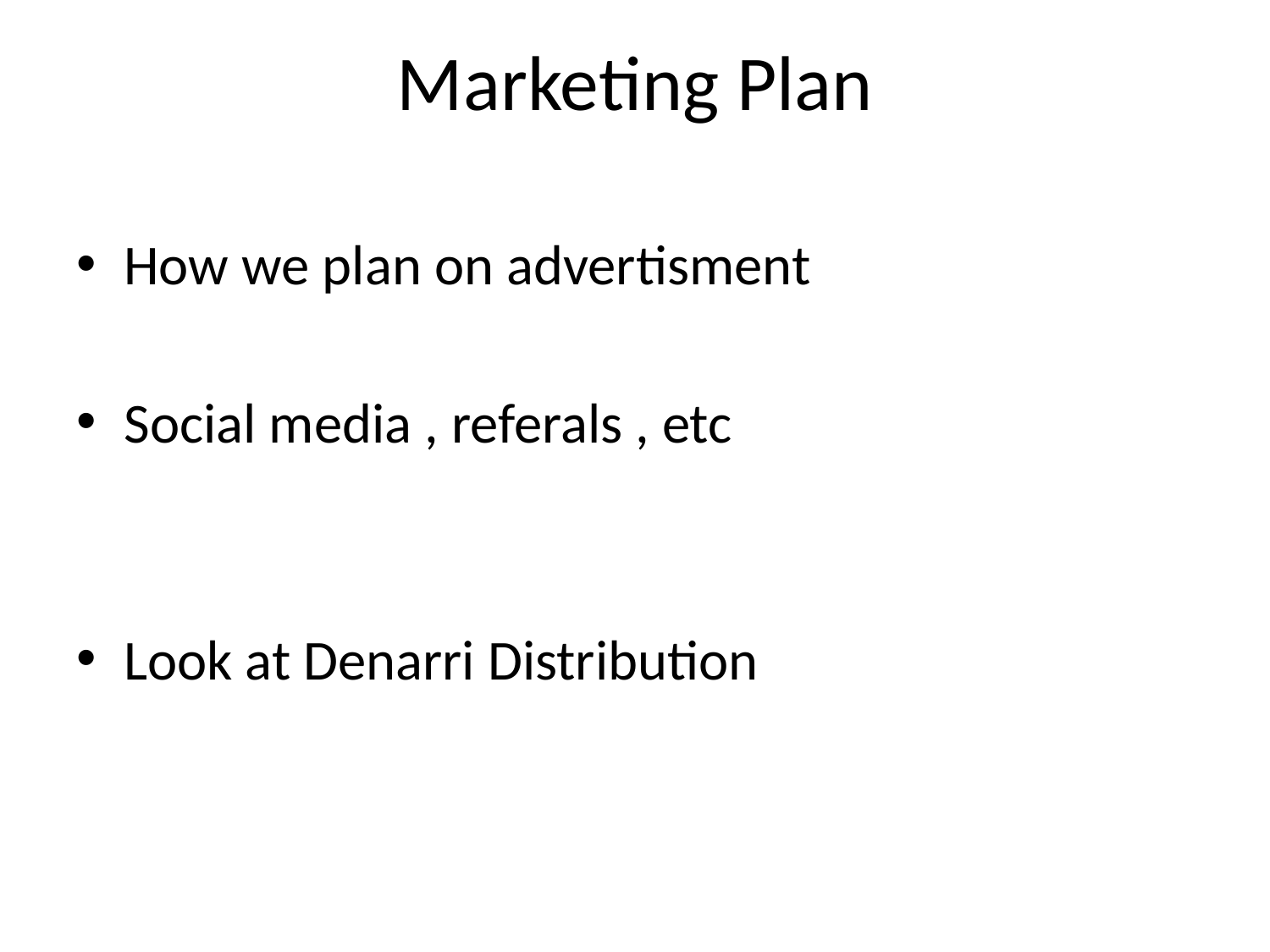

# Marketing Plan
How we plan on advertisment

Social media , referals , etc

Look at Denarri Distribution